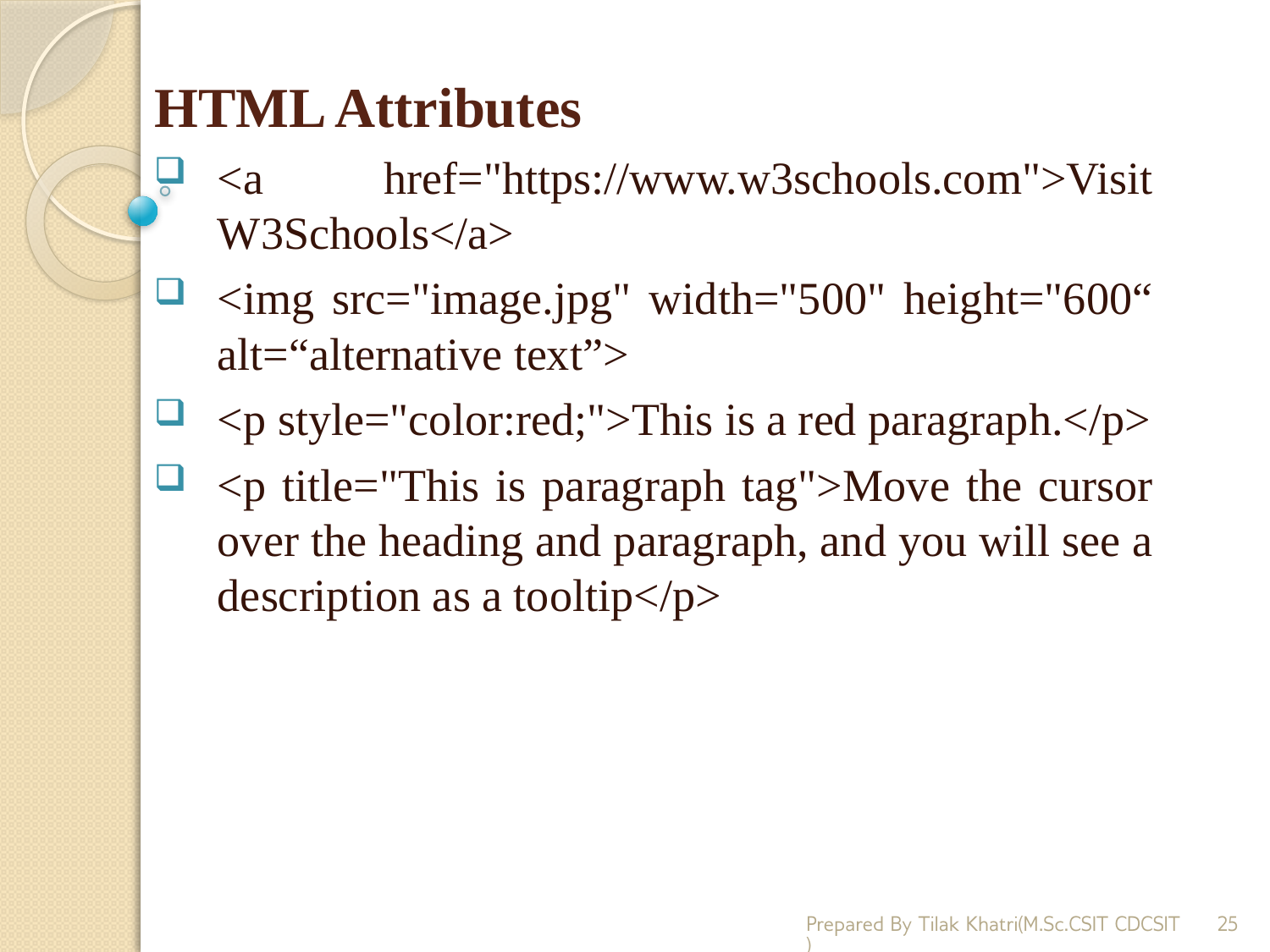

# HTML Attributes
<a href="https://www.w3schools.com">Visit W3Schools</a>
<img src="image.jpg" width="500" height="600“ alt=“alternative text”>
<p style="color:red;">This is a red paragraph.</p>
<p title="This is paragraph tag">Move the cursor over the heading and paragraph, and you will see a description as a tooltip</p>
Prepared By Tilak Khatri(M.Sc.CSIT CDCSIT)
25